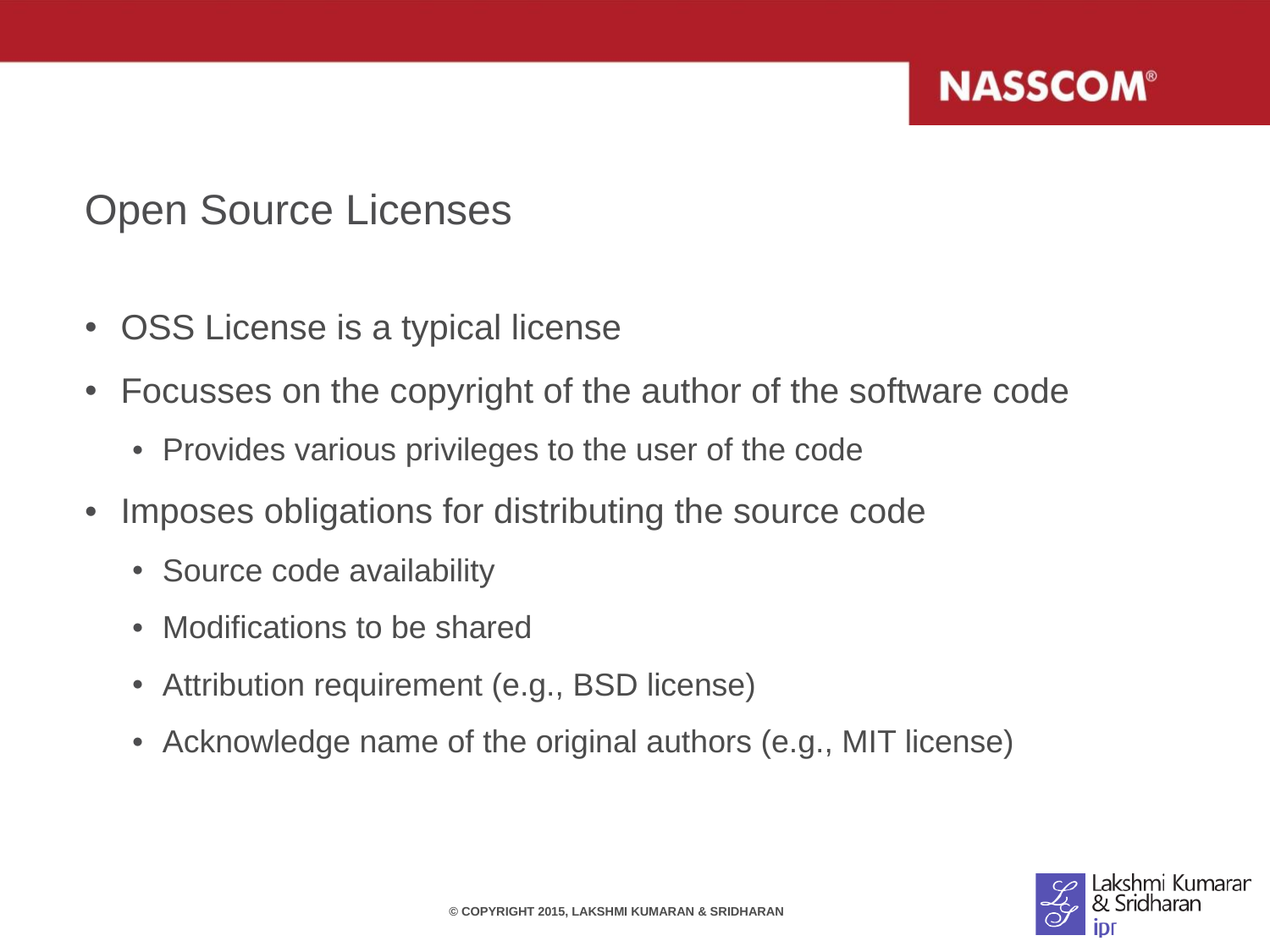

# Open Source Licenses
OSS License is a typical license
Focusses on the copyright of the author of the software code
Provides various privileges to the user of the code
Imposes obligations for distributing the source code
Source code availability
Modifications to be shared
Attribution requirement (e.g., BSD license)
Acknowledge name of the original authors (e.g., MIT license)